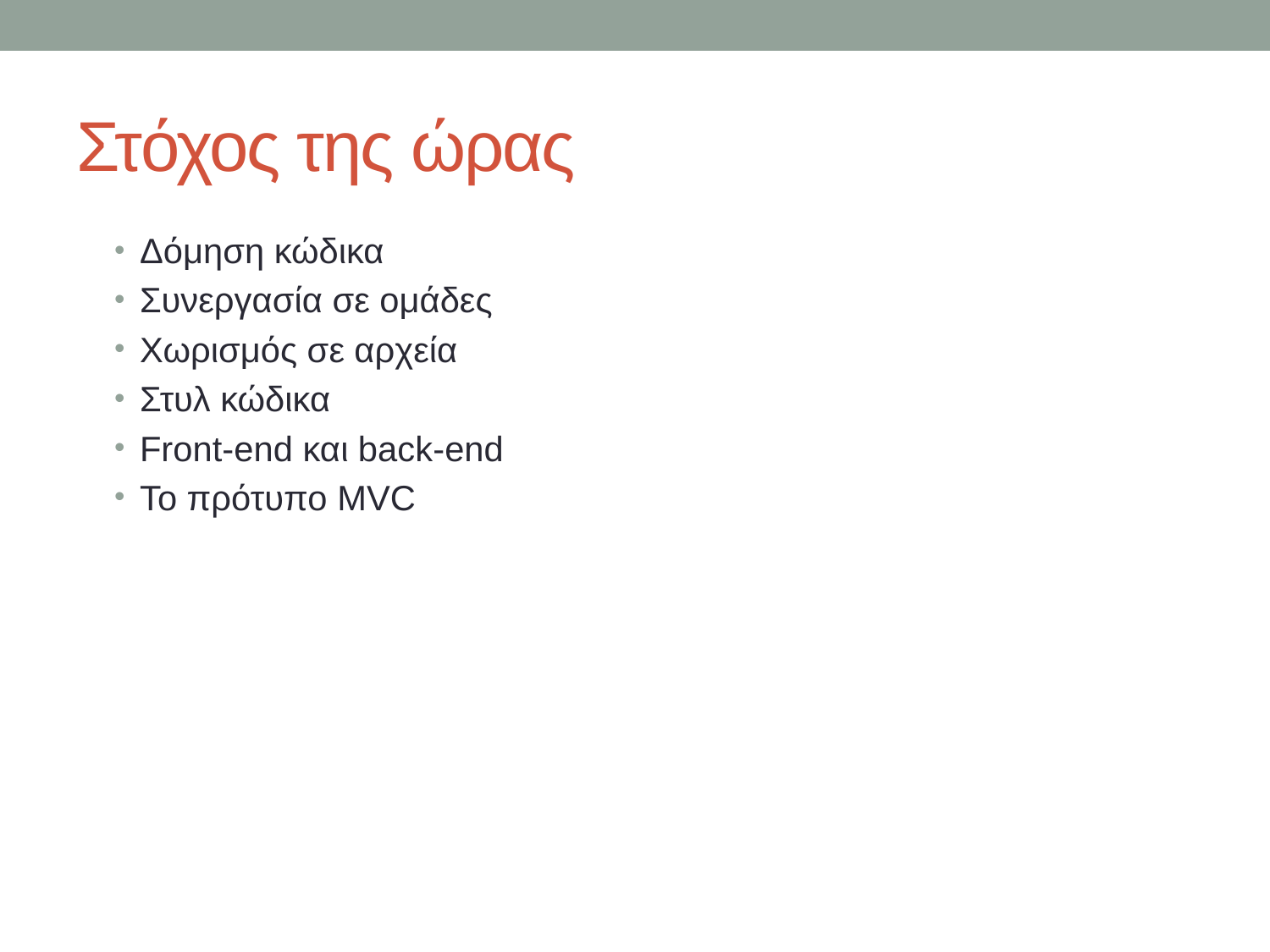

# Στόχος της ώρας
Δόμηση κώδικα
Συνεργασία σε ομάδες
Χωρισμός σε αρχεία
Στυλ κώδικα
Front-end και back-end
Το πρότυπο MVC